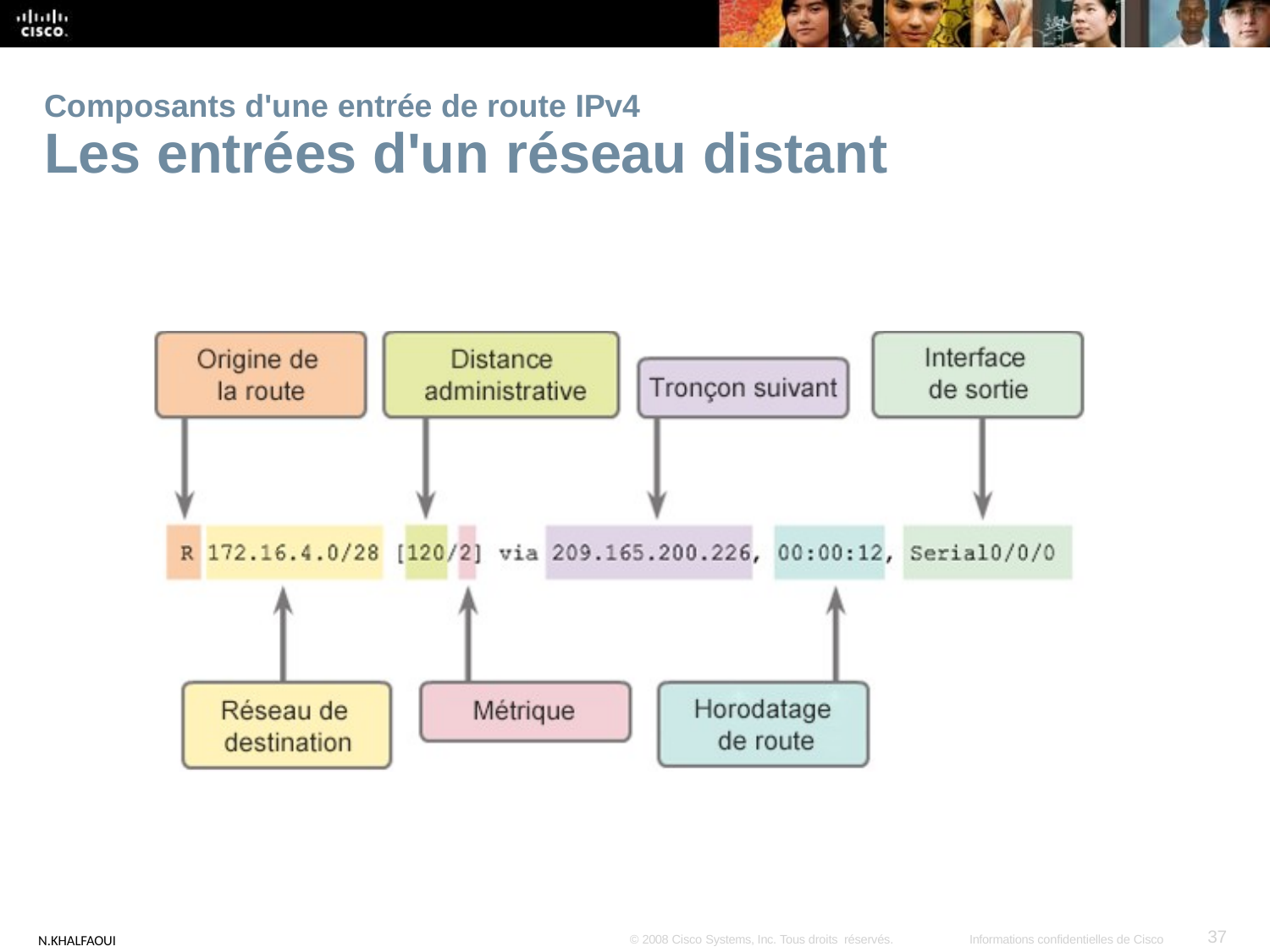

Composants d'une entrée de route IPv4
# Les entrées d'un réseau distant

37
N.KHALFAOUI
© 2008 Cisco Systems, Inc. Tous droits réservés.
Informations confidentielles de Cisco